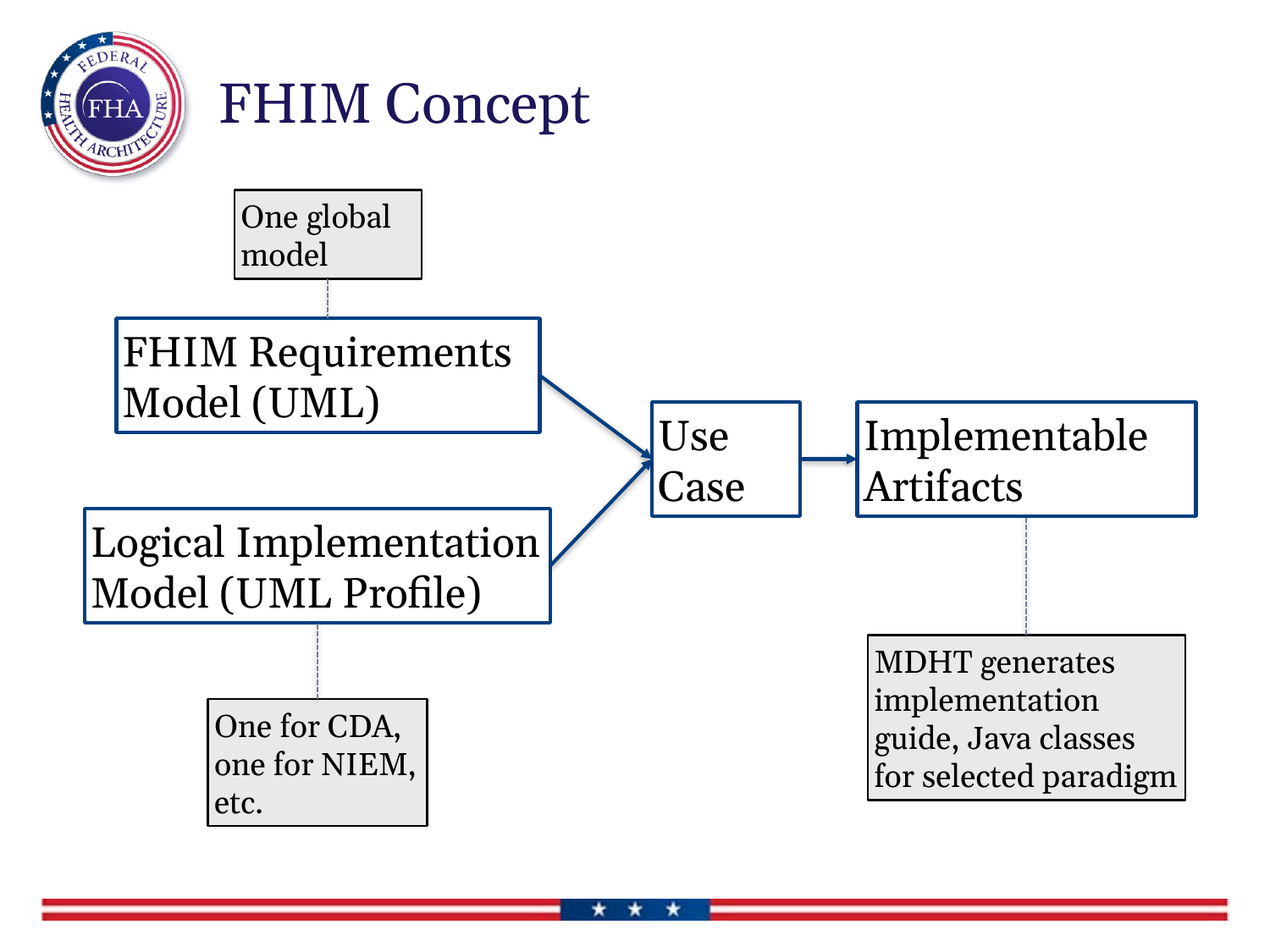

# FHIM Concept
One global model
FHIM Requirements
Model (UML)
Use
Case
Implementable
Artifacts
Logical Implementation Model (UML Profile)
MDHT generates
implementation
guide, Java classes
for selected paradigm
One for CDA, one for NIEM, etc.